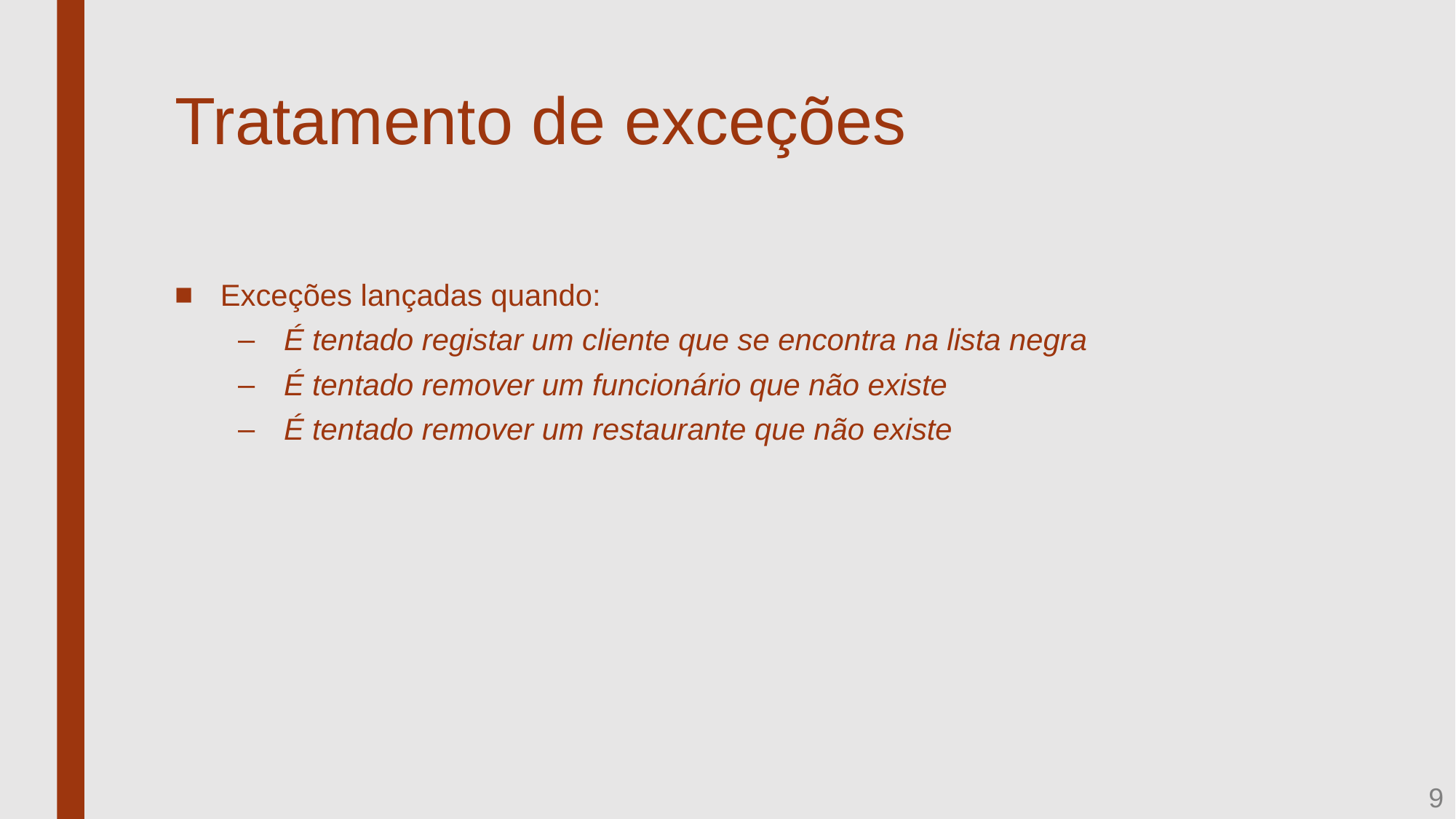

# Tratamento de exceções
Exceções lançadas quando:
É tentado registar um cliente que se encontra na lista negra
É tentado remover um funcionário que não existe
É tentado remover um restaurante que não existe

9